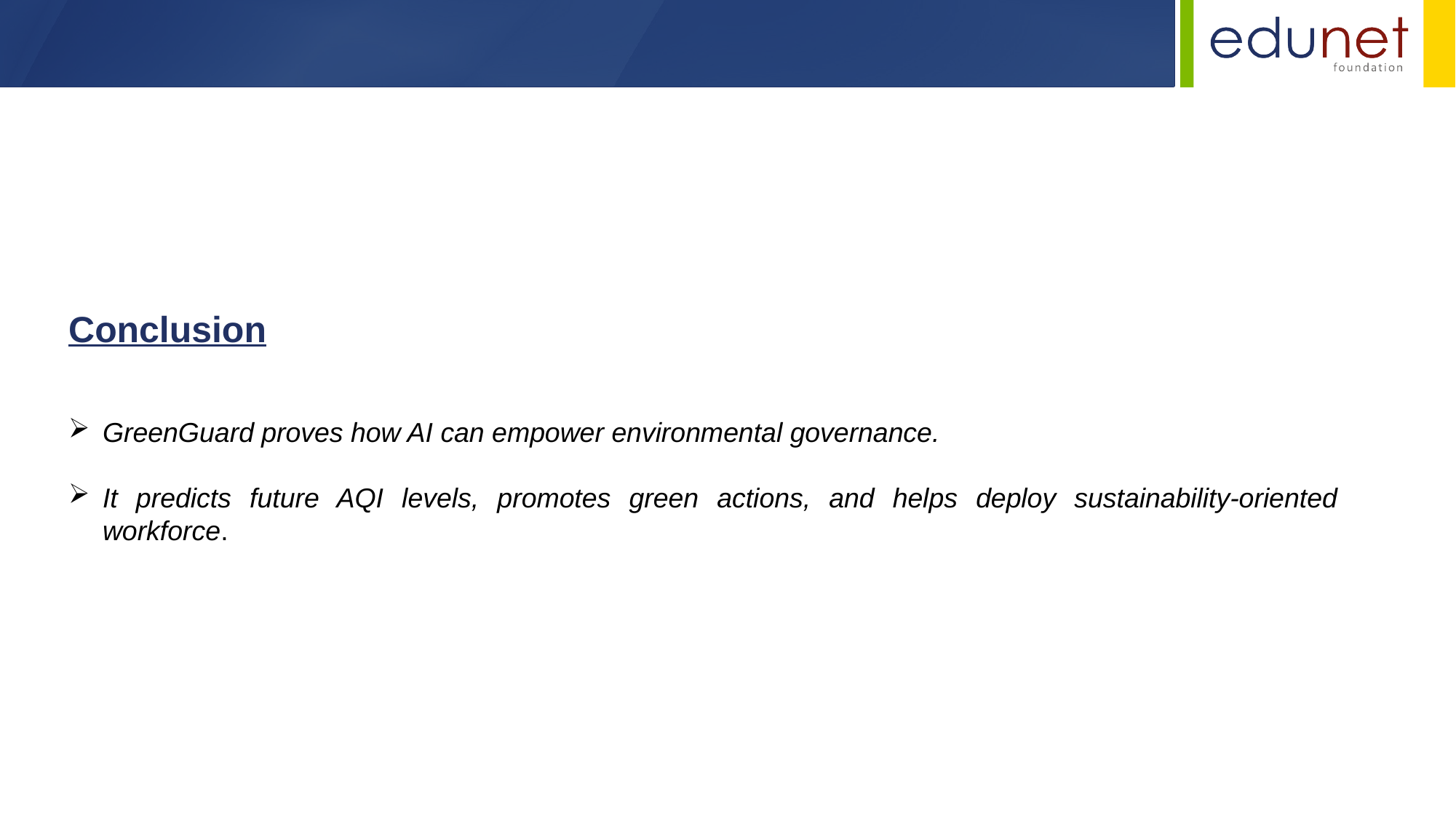

Conclusion

GreenGuard proves how AI can empower environmental governance.

It predicts future AQI levels, promotes green actions, and helps deploy sustainability-oriented workforce.